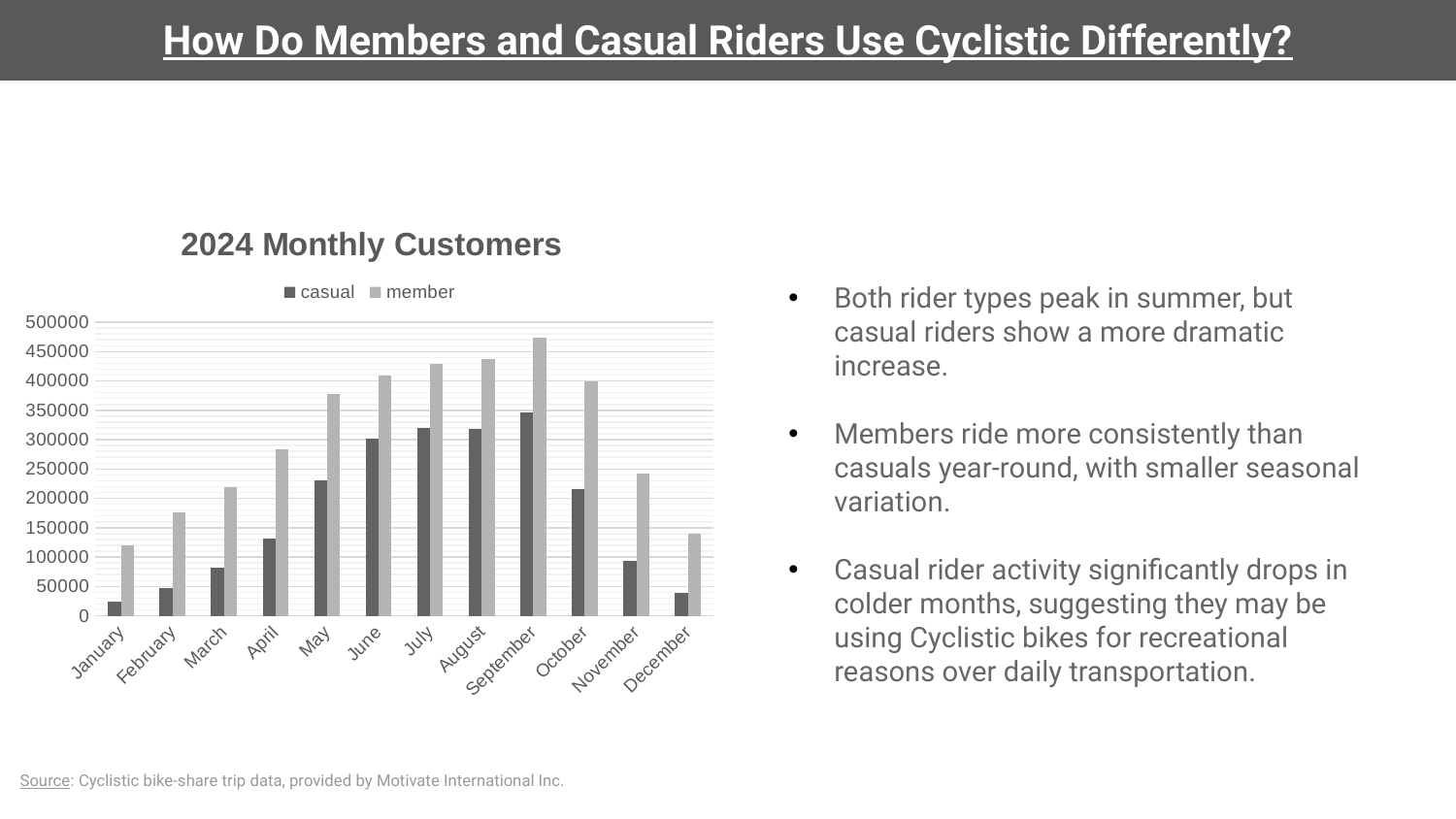

How Do Members and Casual Riders Use Cyclistic Differently?

### Chart: 2024 Monthly Customers

| Category | casual | member |
|---|---|---|
| January | 24460.0 | 120413.0 |
| February | 47163.0 | 176001.0 |
| March | 82550.0 | 219137.0 |
| April | 131810.0 | 283215.0 |
| May | 231150.0 | 378554.0 |
| June | 301169.0 | 409578.0 |
| July | 320581.0 | 428423.0 |
| August | 318398.0 | 437406.0 |
| September | 346494.0 | 474373.0 |
| October | 216452.0 | 399840.0 |
| November | 93062.0 | 241980.0 |
| December | 38369.0 | 139990.0 |
Both rider types peak in summer, but casual riders show a more dramatic increase.

Members ride more consistently than casuals year-round, with smaller seasonal variation.

Casual rider activity significantly drops in colder months, suggesting they may be using Cyclistic bikes for recreational reasons over daily transportation.
Source: Cyclistic bike-share trip data, provided by Motivate International Inc.